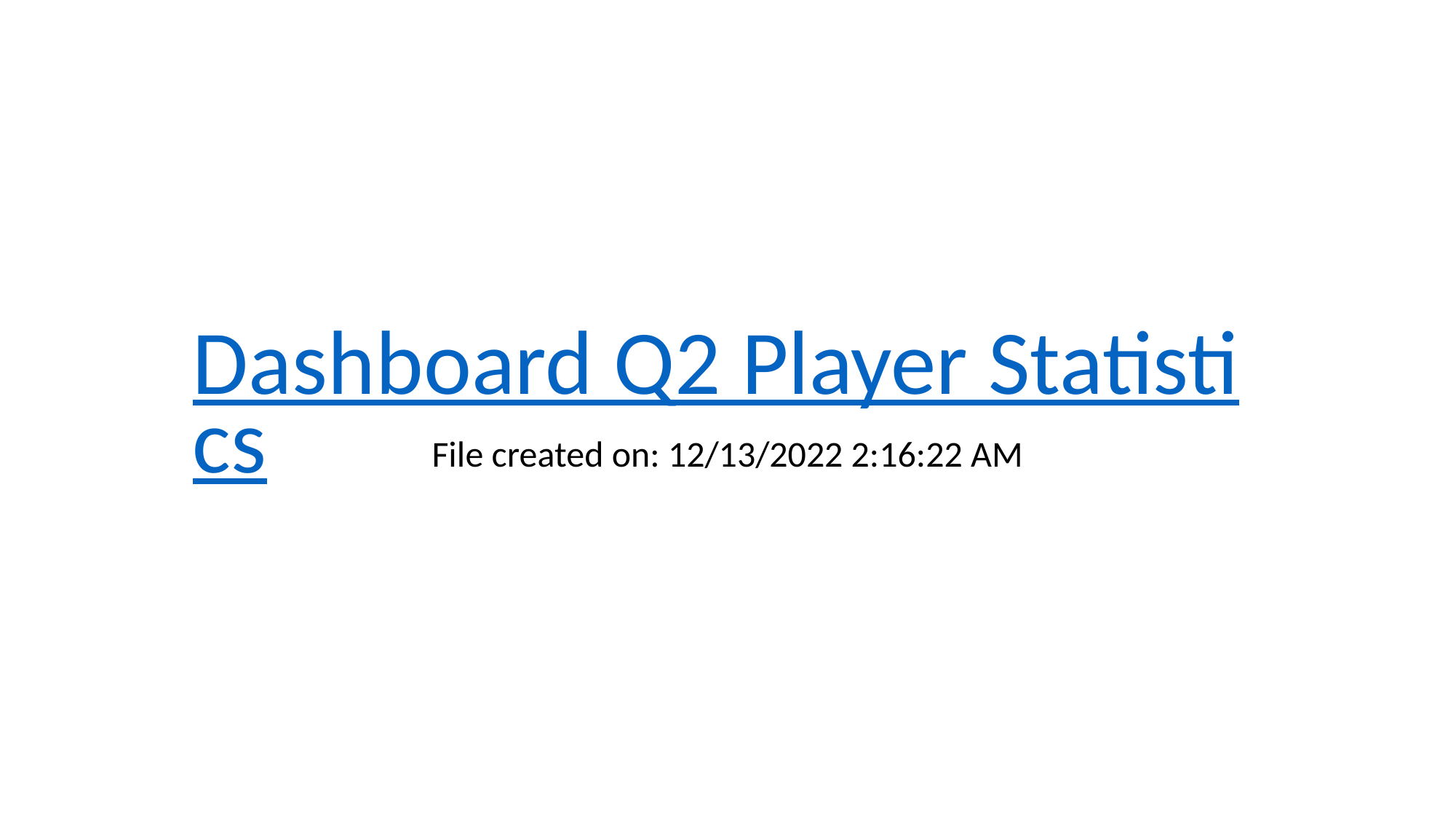

# Dashboard Q2 Player Statistics
File created on: 12/13/2022 2:16:22 AM